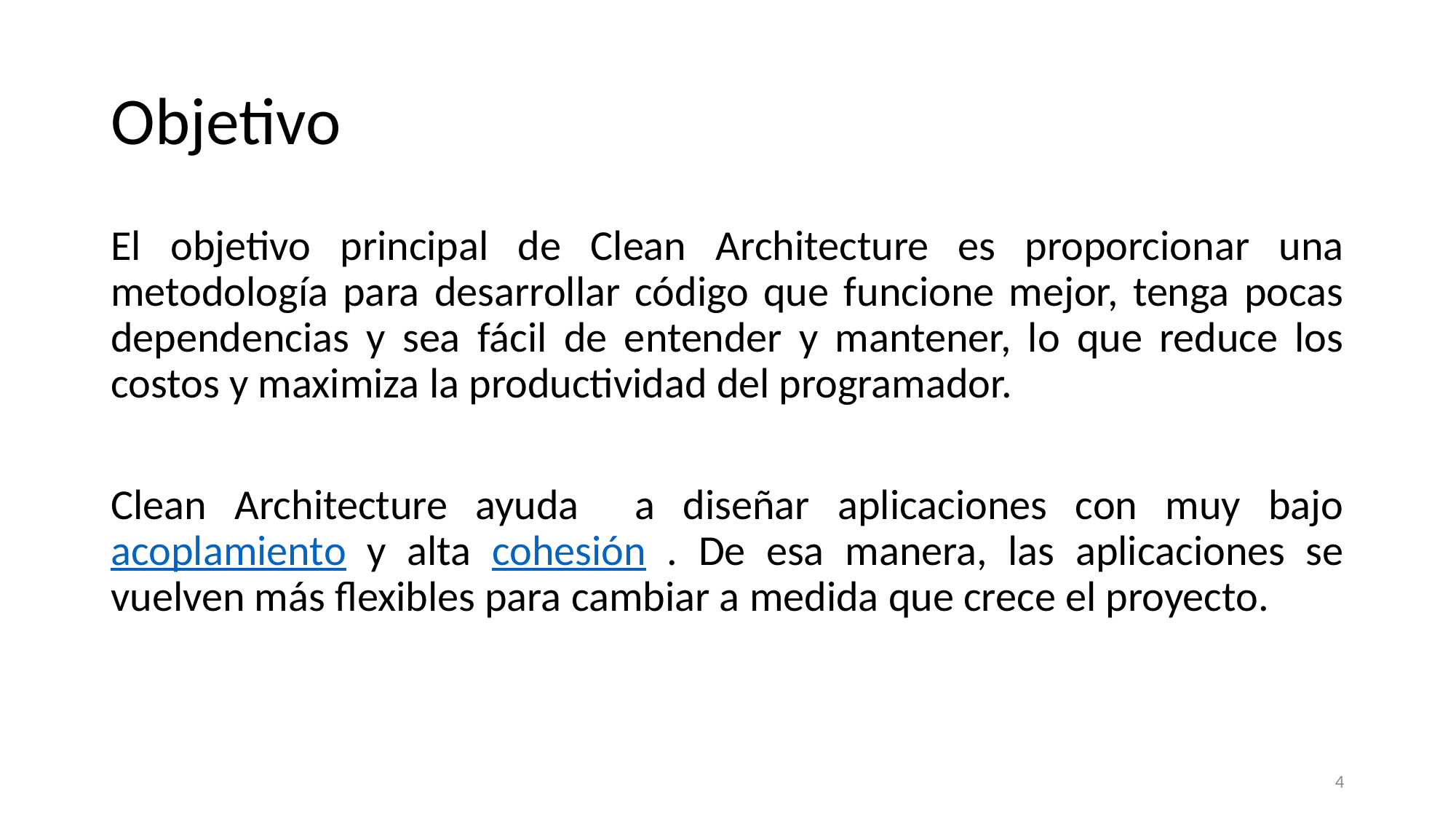

# Objetivo
El objetivo principal de Clean Architecture es proporcionar una metodología para desarrollar código que funcione mejor, tenga pocas dependencias y sea fácil de entender y mantener, lo que reduce los costos y maximiza la productividad del programador.

Clean Architecture ayuda  a diseñar aplicaciones con muy bajo acoplamiento y alta cohesión . De esa manera, las aplicaciones se vuelven más flexibles para cambiar a medida que crece el proyecto.

4